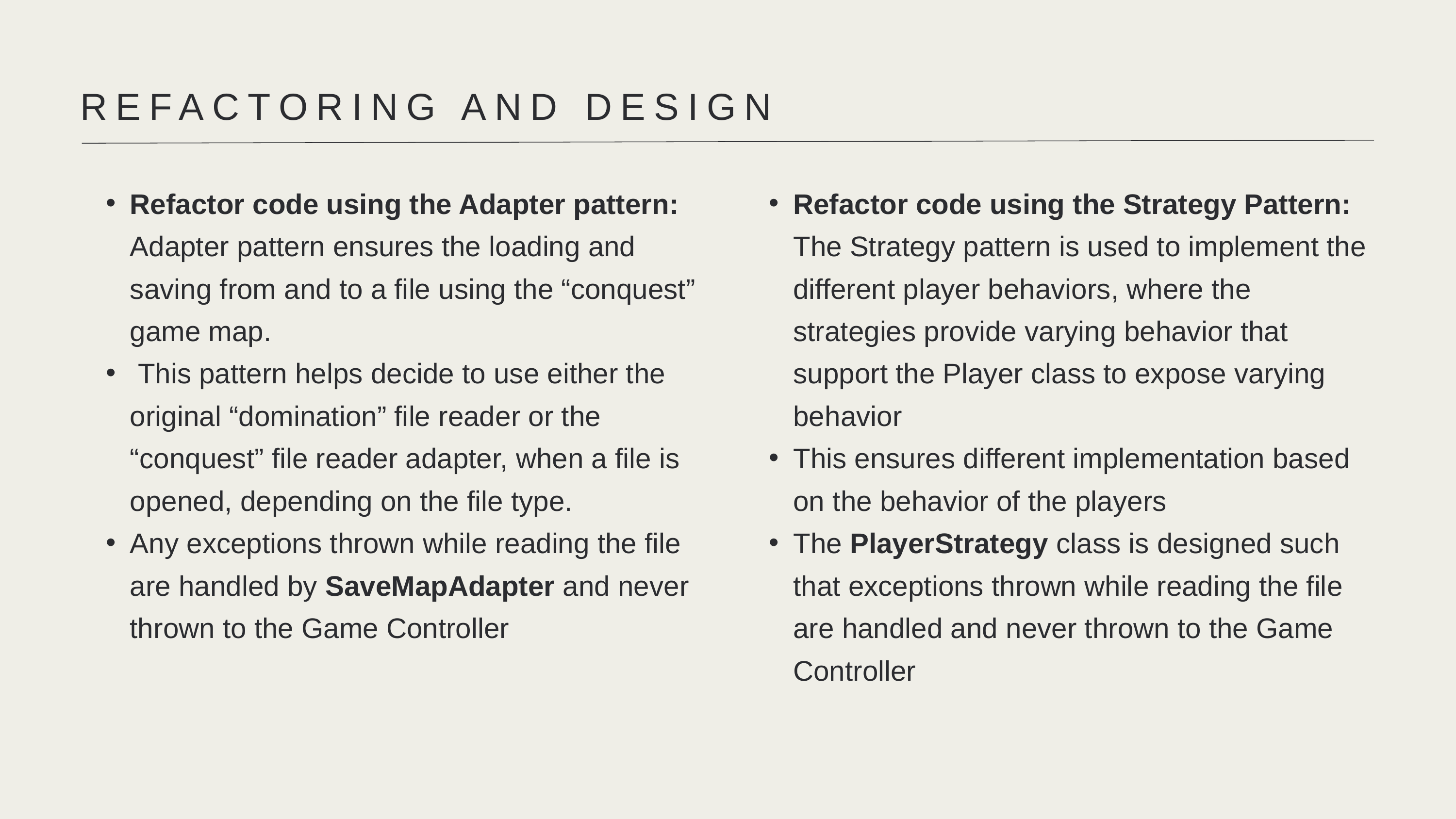

REFACTORING AND DESIGN

Refactor code using the Adapter pattern:  Adapter pattern ensures the loading and saving from and to a file using the “conquest” game map.
 This pattern helps decide to use either the original “domination” file reader or the “conquest” file reader adapter, when a file is opened, depending on the file type.
Any exceptions thrown while reading the file are handled by SaveMapAdapter and never thrown to the Game Controller

Refactor code using the Strategy Pattern: The Strategy pattern is used to implement the different player behaviors, where the strategies provide varying behavior that support the Player class to expose varying behavior
This ensures different implementation based on the behavior of the players
The PlayerStrategy class is designed such that exceptions thrown while reading the file are handled and never thrown to the Game Controller